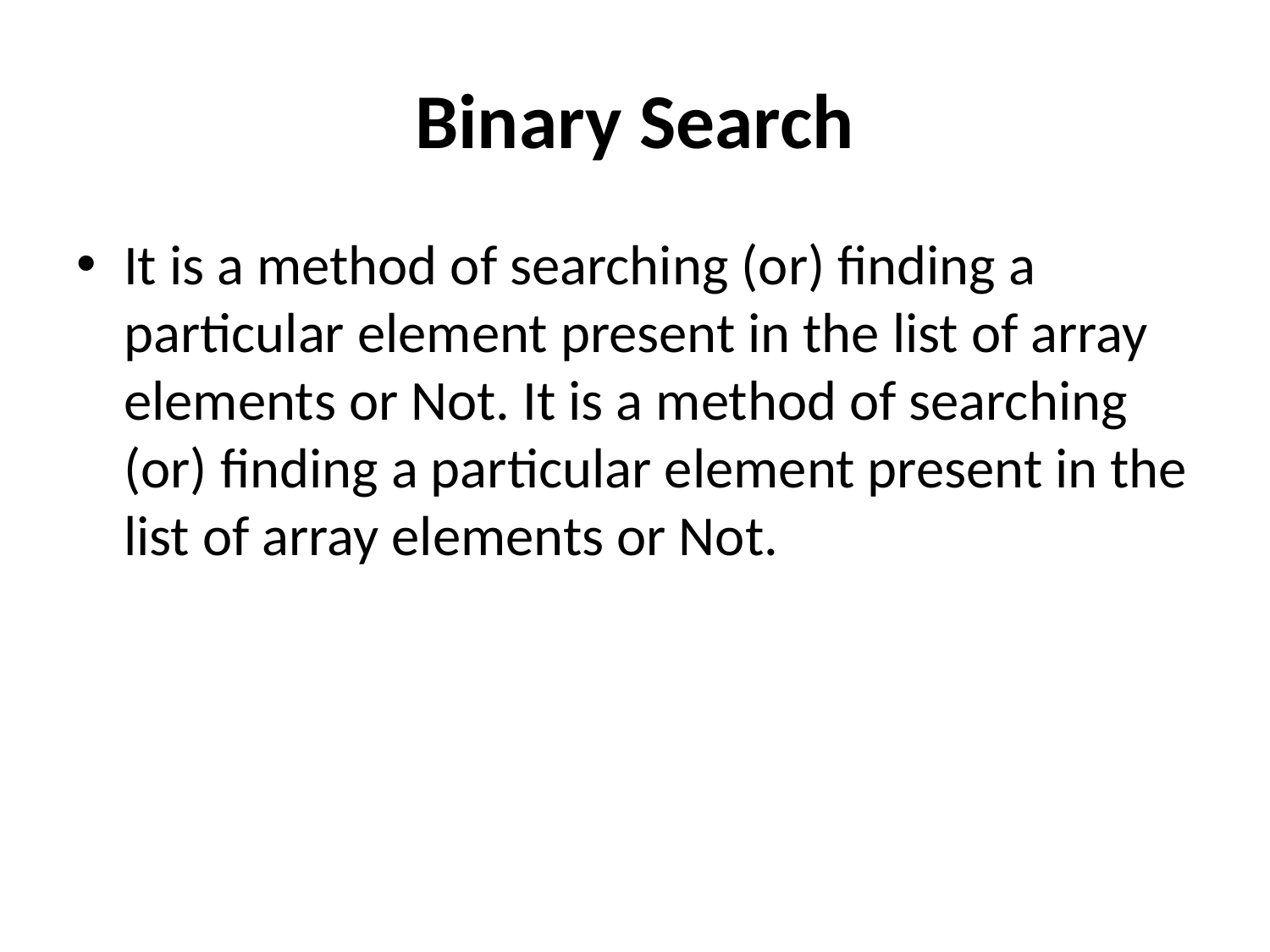

# Binary Search
It is a method of searching (or) finding a particular element present in the list of array elements or Not. It is a method of searching (or) finding a particular element present in the list of array elements or Not.